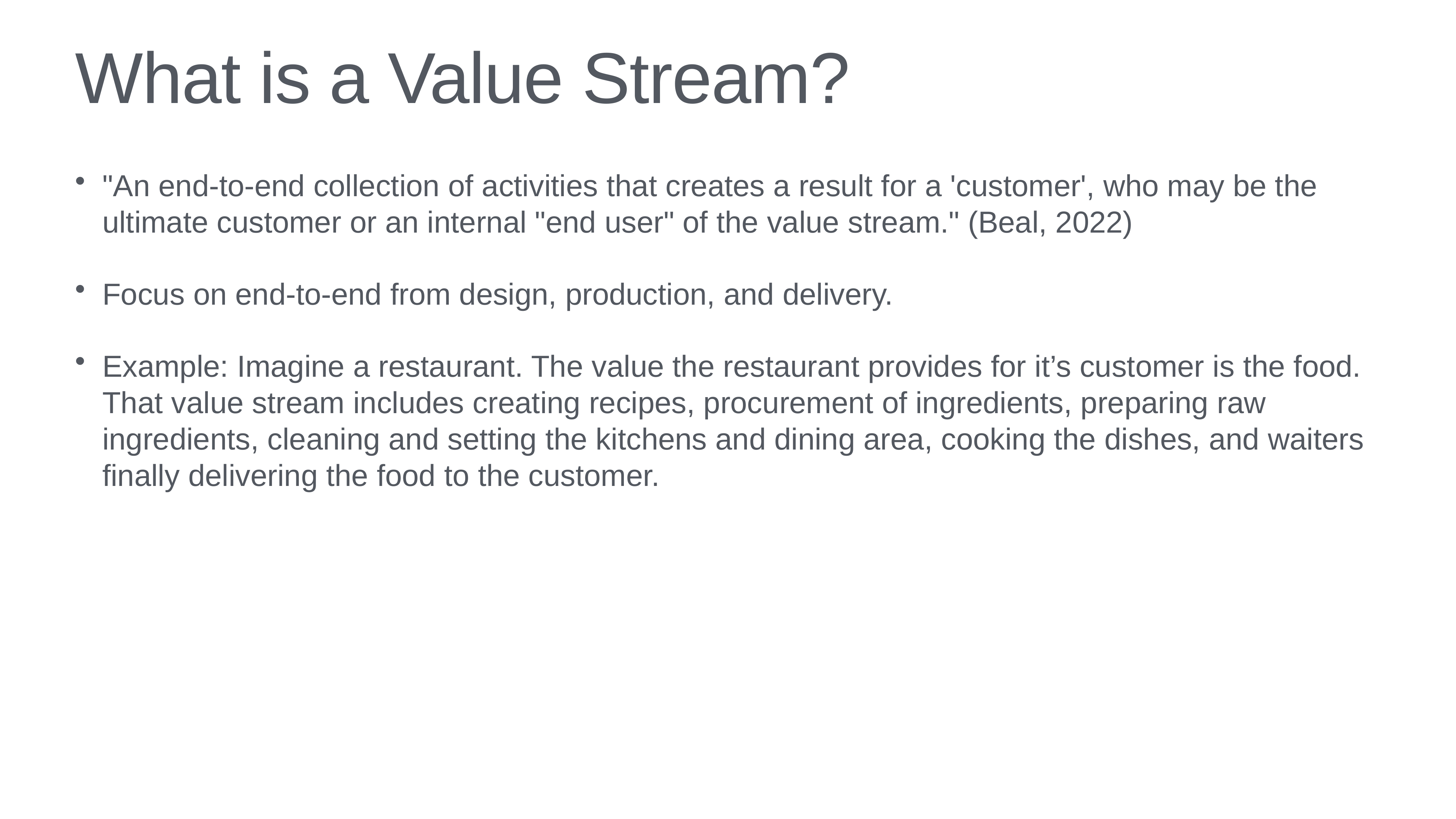

# What is a Value Stream?
"An end-to-end collection of activities that creates a result for a 'customer', who may be the ultimate customer or an internal "end user" of the value stream." (Beal, 2022)
Focus on end-to-end from design, production, and delivery.
Example: Imagine a restaurant. The value the restaurant provides for it’s customer is the food. That value stream includes creating recipes, procurement of ingredients, preparing raw ingredients, cleaning and setting the kitchens and dining area, cooking the dishes, and waiters finally delivering the food to the customer.
2